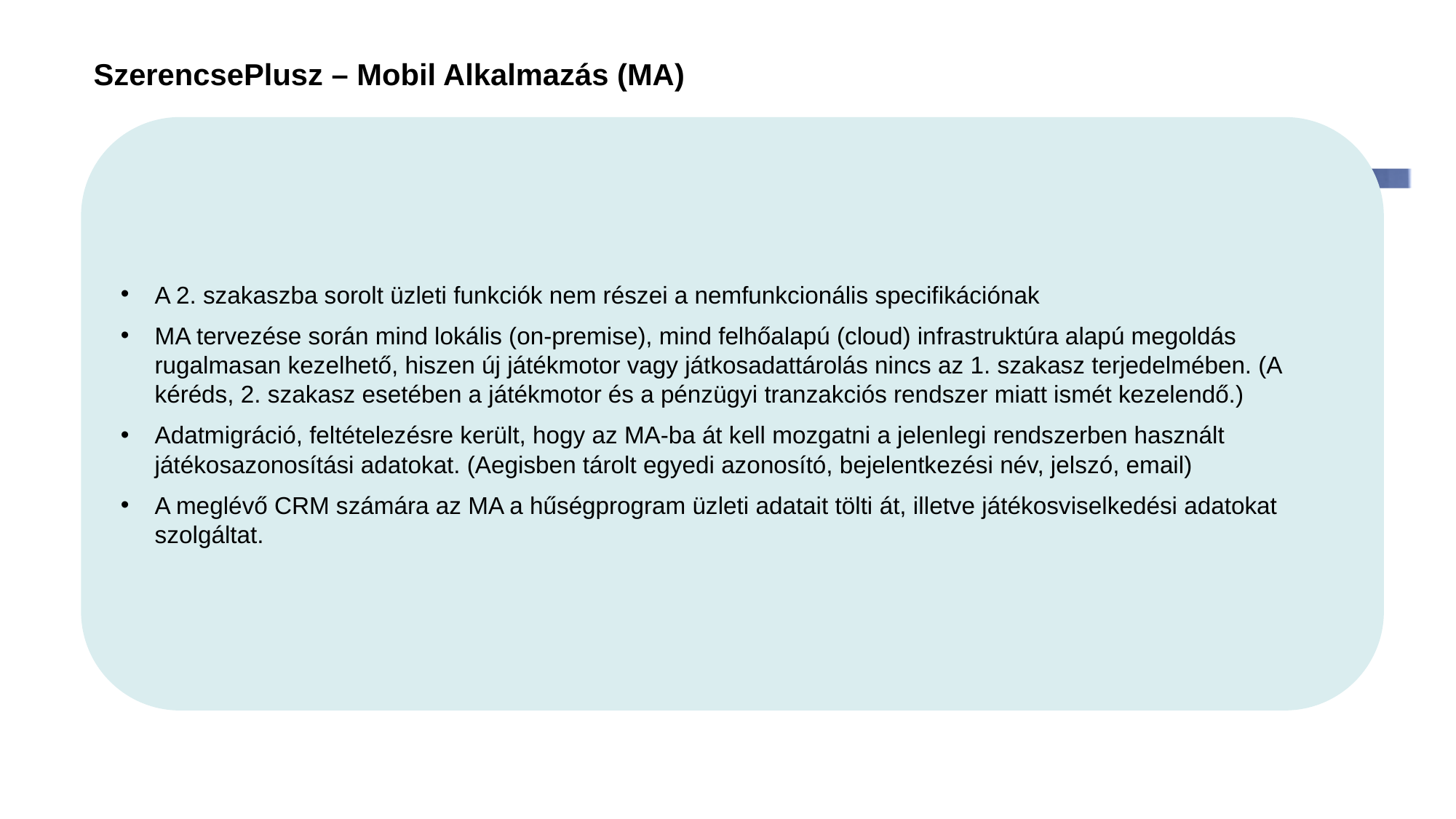

# SzerencsePlusz – Mobil Alkalmazás (MA)
A 2. szakaszba sorolt üzleti funkciók nem részei a nemfunkcionális specifikációnak
MA tervezése során mind lokális (on-premise), mind felhőalapú (cloud) infrastruktúra alapú megoldás rugalmasan kezelhető, hiszen új játékmotor vagy játkosadattárolás nincs az 1. szakasz terjedelmében. (A kéréds, 2. szakasz esetében a játékmotor és a pénzügyi tranzakciós rendszer miatt ismét kezelendő.)
Adatmigráció, feltételezésre került, hogy az MA-ba át kell mozgatni a jelenlegi rendszerben használt játékosazonosítási adatokat. (Aegisben tárolt egyedi azonosító, bejelentkezési név, jelszó, email)
A meglévő CRM számára az MA a hűségprogram üzleti adatait tölti át, illetve játékosviselkedési adatokat szolgáltat.